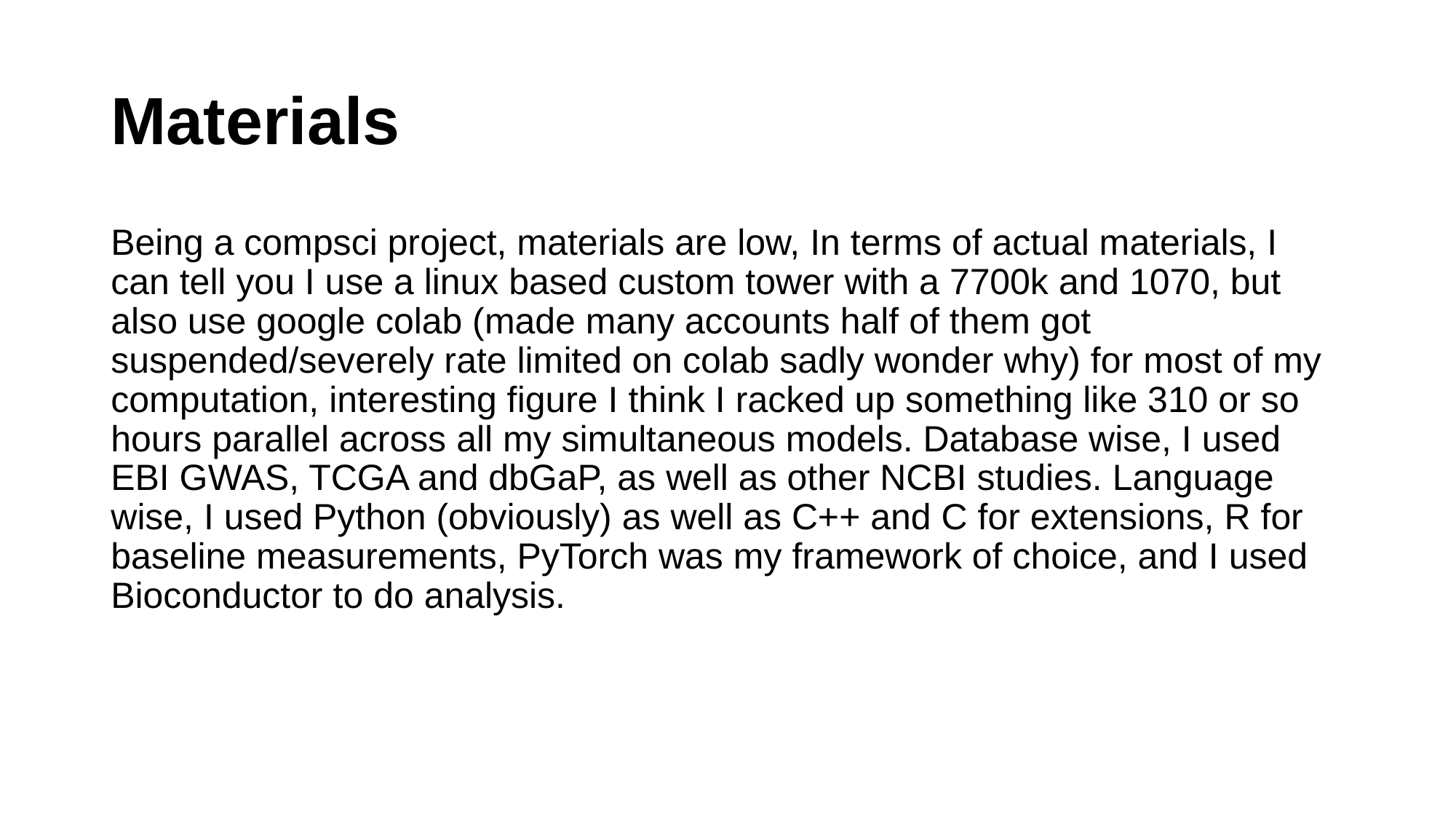

# Materials
Being a compsci project, materials are low, In terms of actual materials, I can tell you I use a linux based custom tower with a 7700k and 1070, but also use google colab (made many accounts half of them got suspended/severely rate limited on colab sadly wonder why) for most of my computation, interesting figure I think I racked up something like 310 or so hours parallel across all my simultaneous models. Database wise, I used EBI GWAS, TCGA and dbGaP, as well as other NCBI studies. Language wise, I used Python (obviously) as well as C++ and C for extensions, R for baseline measurements, PyTorch was my framework of choice, and I used Bioconductor to do analysis.